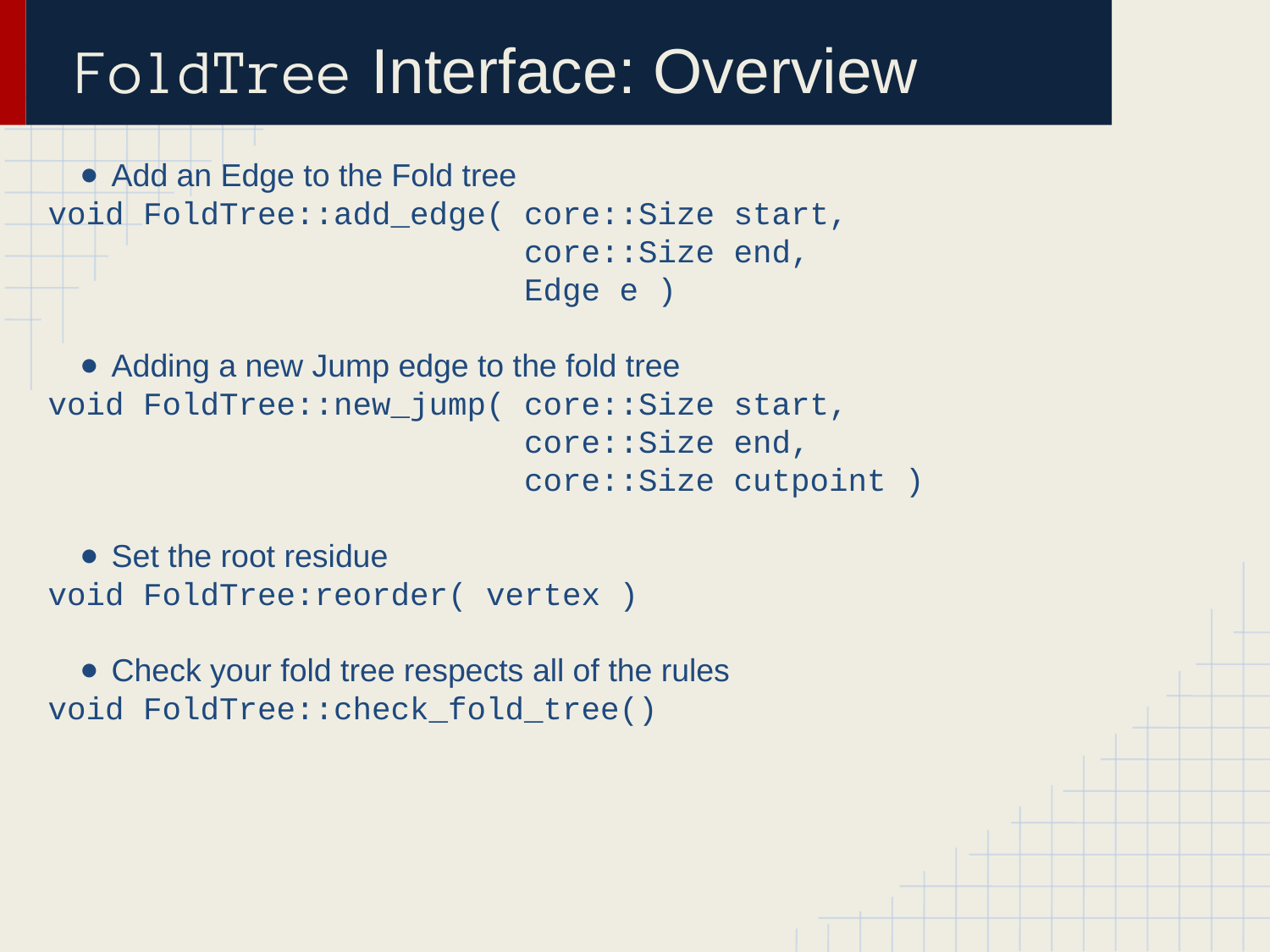

# FoldTree Interface: Overview
Add an Edge to the Fold tree
void FoldTree::add_edge( core::Size start,
                         core::Size end,
                         Edge e )

Adding a new Jump edge to the fold tree
void FoldTree::new_jump( core::Size start,
                         core::Size end,
                         core::Size cutpoint )

Set the root residue
void FoldTree:reorder( vertex )

Check your fold tree respects all of the rules
void FoldTree::check_fold_tree()